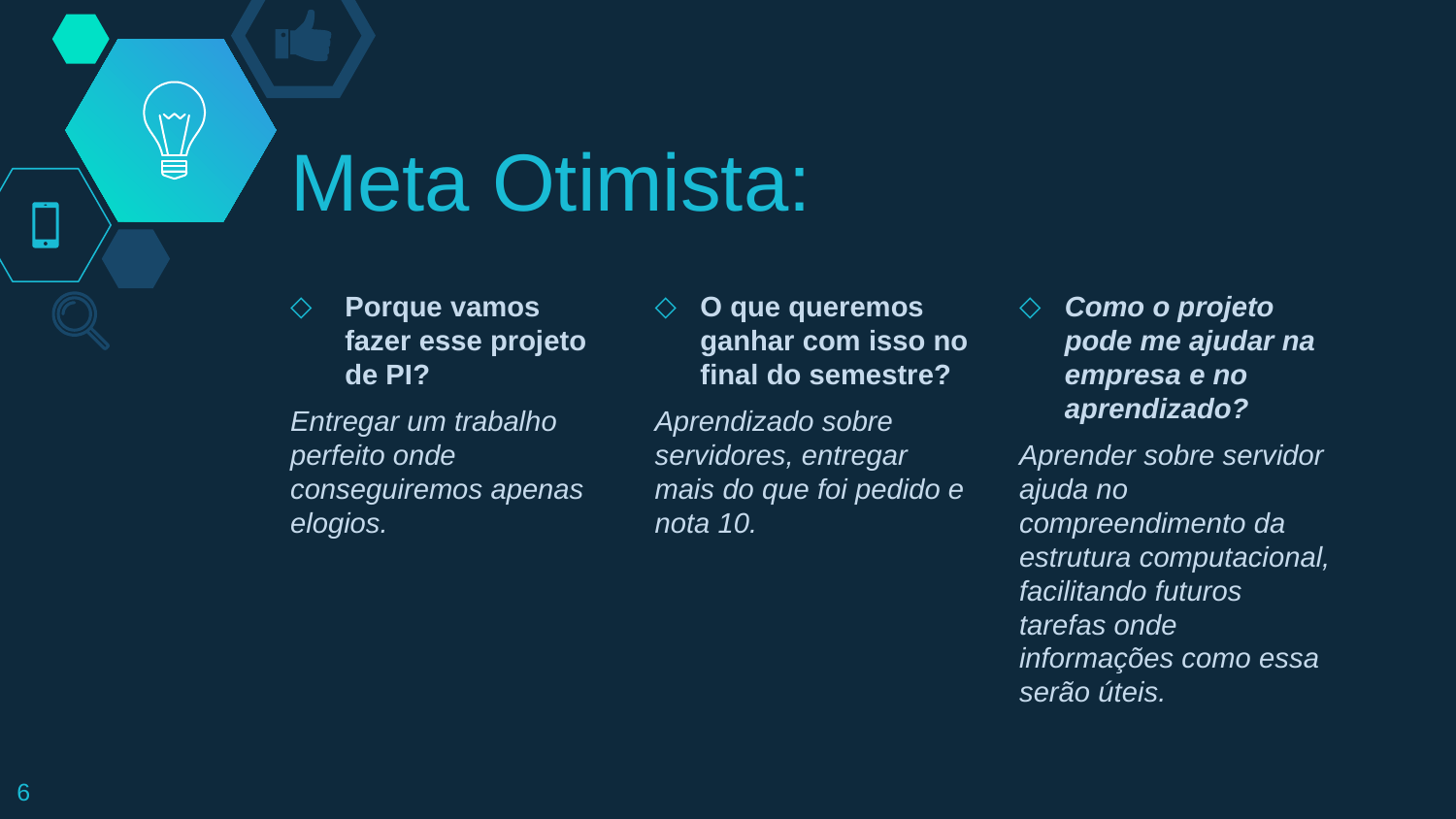

# Meta Otimista:
Porque vamos fazer esse projeto de PI?
Entregar um trabalho perfeito onde conseguiremos apenas elogios.
O que queremos ganhar com isso no final do semestre?
Aprendizado sobre servidores, entregar mais do que foi pedido e nota 10.
Como o projeto pode me ajudar na empresa e no aprendizado?
Aprender sobre servidor ajuda no compreendimento da estrutura computacional, facilitando futuros tarefas onde informações como essa serão úteis.

6